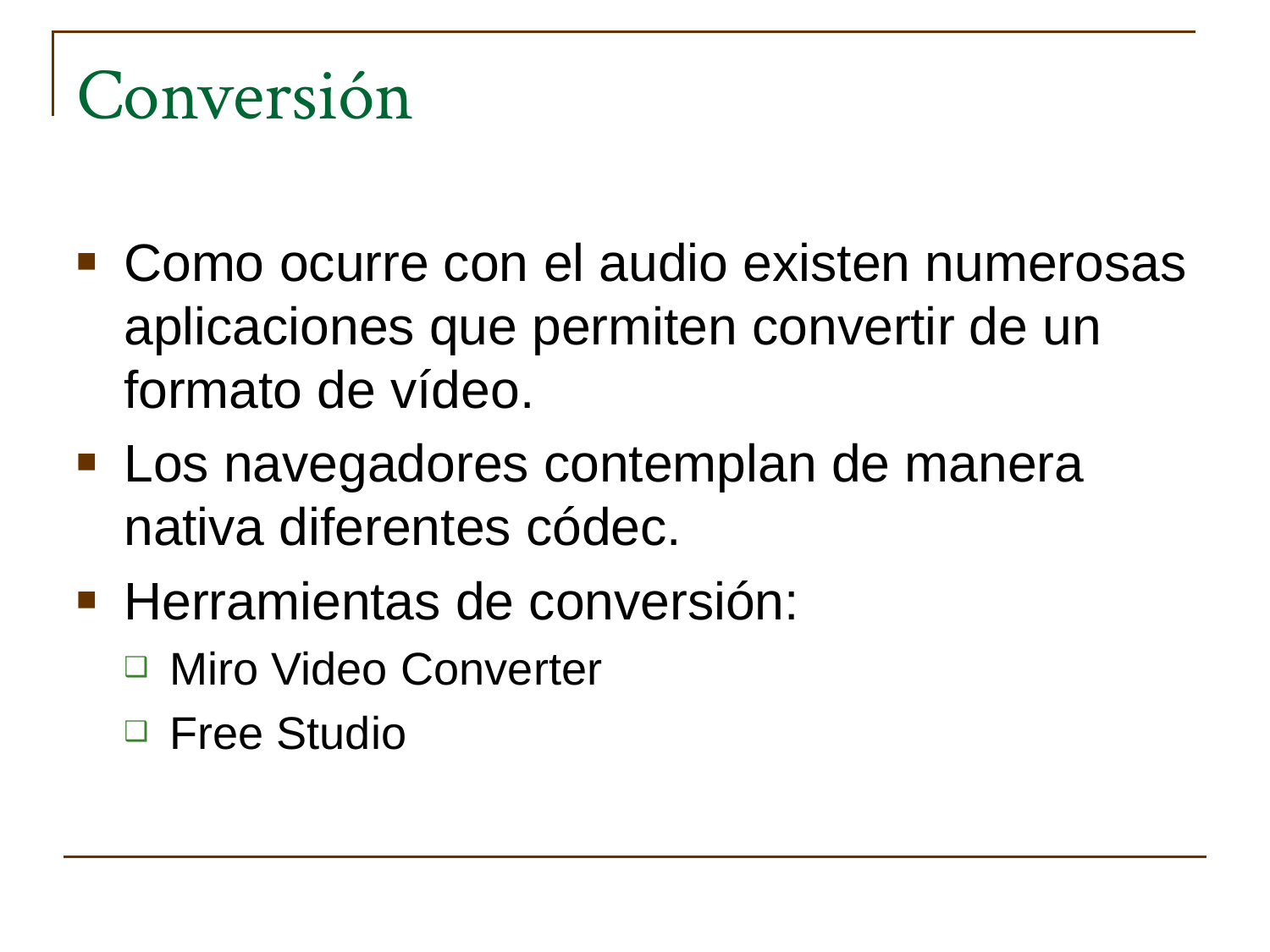

# Conversión
Como ocurre con el audio existen numerosas aplicaciones que permiten convertir de un formato de vídeo.
Los navegadores contemplan de manera nativa diferentes códec.
Herramientas de conversión:
Miro Video Converter
Free Studio